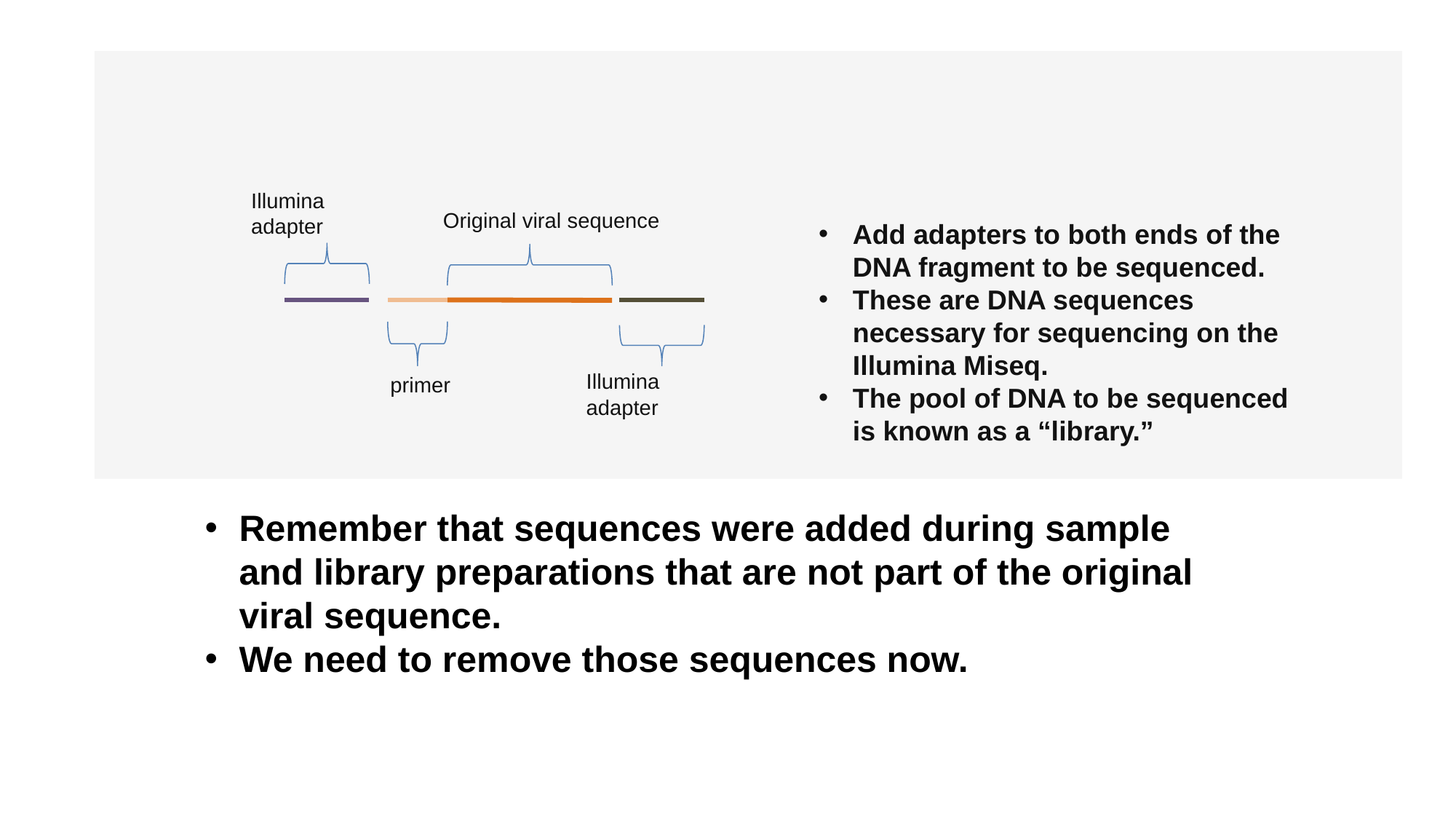

Illumina adapter

Original viral sequence
Add adapters to both ends of the DNA fragment to be sequenced.
These are DNA sequences necessary for sequencing on the Illumina Miseq.
The pool of DNA to be sequenced is known as a “library.”

Illumina adapter
primer
Remember that sequences were added during sample and library preparations that are not part of the original viral sequence.
We need to remove those sequences now.